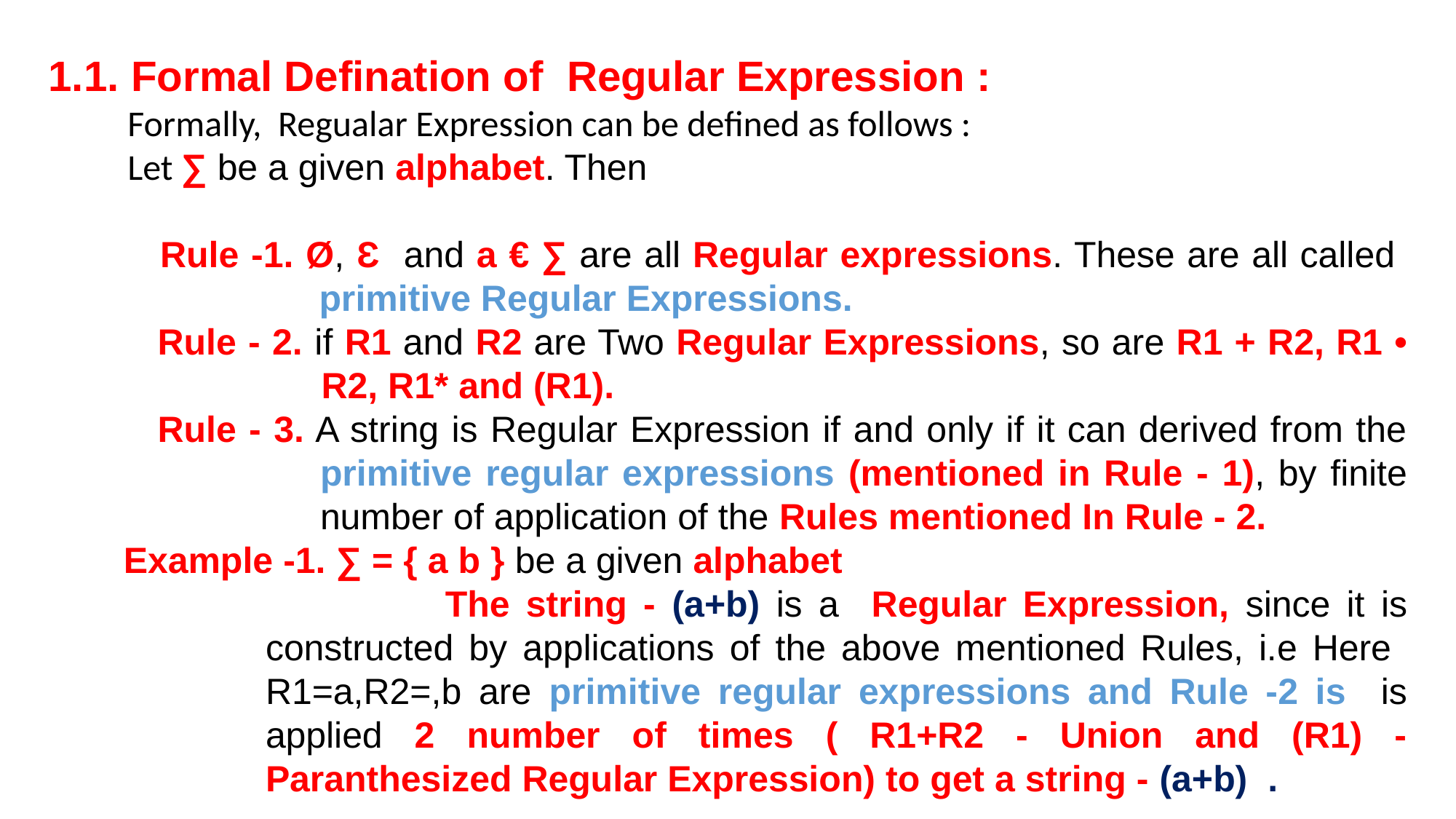

1.1. Formal Defination of  Regular Expression :
   Formally,  Regualar Expression can be defined as follows :
   Let ∑ be a given alphabet. Then

Rule -1. Ø, Ԑ  and a € ∑ are all Regular expressions. These are all called  primitive Regular Expressions.
Rule - 2. if R1 and R2 are Two Regular Expressions, so are R1 + R2, R1 • R2, R1* and (R1).
Rule - 3. A string is Regular Expression if and only if it can derived from the primitive regular expressions (mentioned in Rule - 1), by finite number of application of the Rules mentioned In Rule - 2.
  Example -1. ∑ = { a b } be a given alphabet
                     The string - (a+b) is a  Regular Expression, since it is constructed by applications of the above mentioned Rules, i.e Here  R1=a,R2=,b are primitive regular expressions and Rule -2 is  is applied 2 number of times ( R1+R2 - Union and (R1) - Paranthesized Regular Expression) to get a string - (a+b)  .